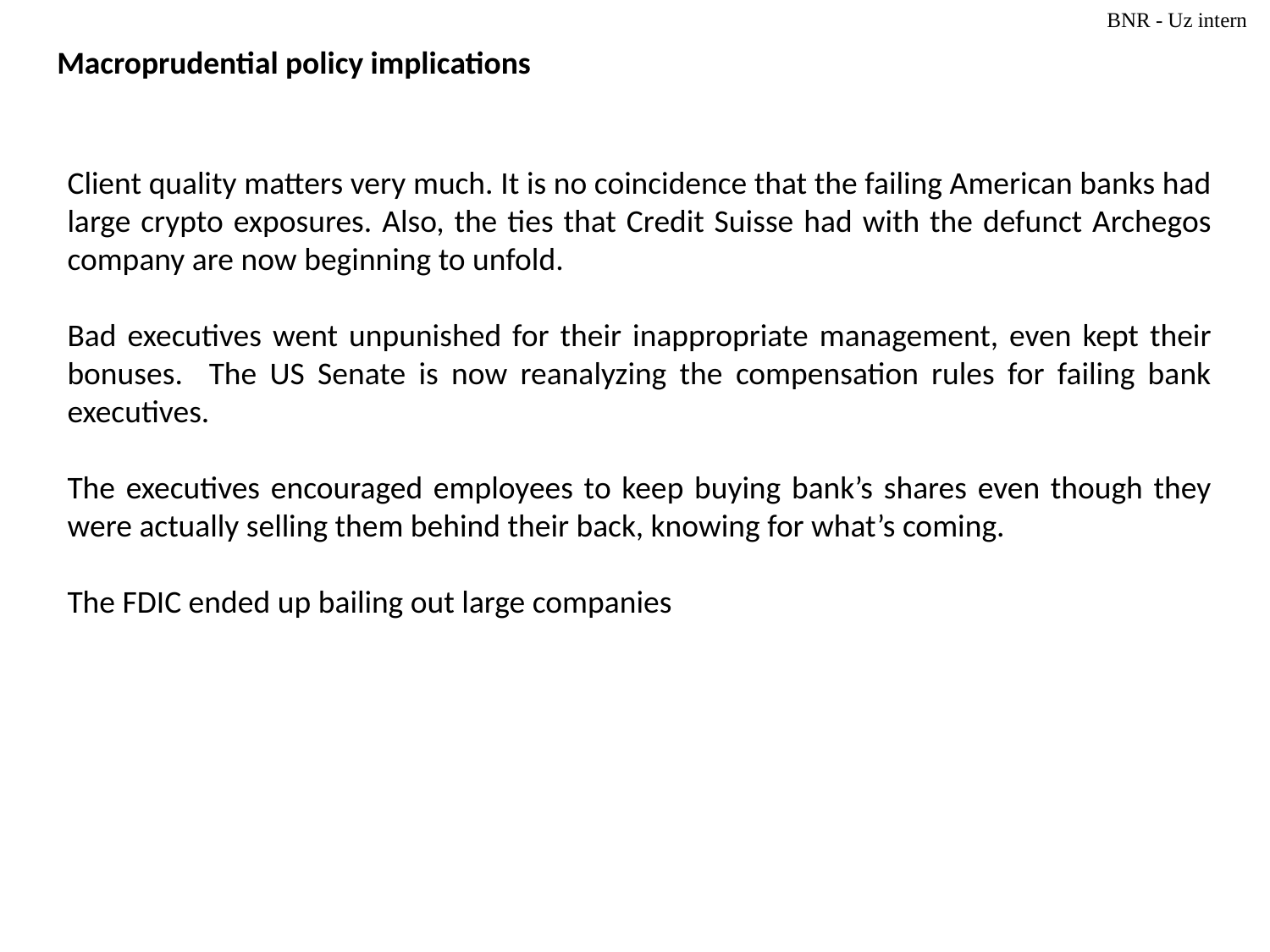

Macroprudential policy implications
Client quality matters very much. It is no coincidence that the failing American banks had large crypto exposures. Also, the ties that Credit Suisse had with the defunct Archegos company are now beginning to unfold.

Bad executives went unpunished for their inappropriate management, even kept their bonuses.  The US Senate is now reanalyzing the compensation rules for failing bank executives.

The executives encouraged employees to keep buying bank’s shares even though they were actually selling them behind their back, knowing for what’s coming.

The FDIC ended up bailing out large companies